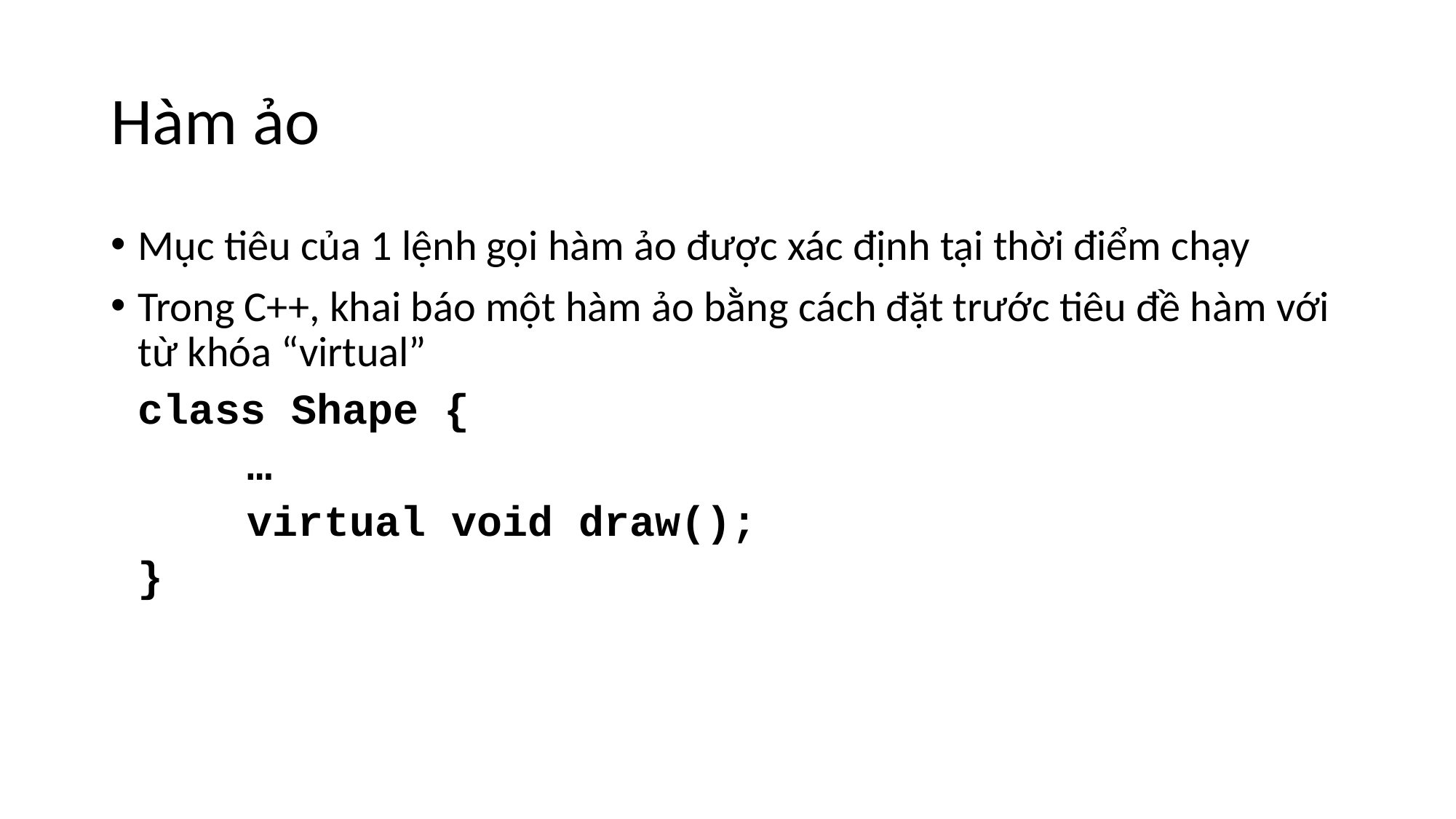

# Hàm ảo
Mục tiêu của 1 lệnh gọi hàm ảo được xác định tại thời điểm chạy
Trong C++, khai báo một hàm ảo bằng cách đặt trước tiêu đề hàm với từ khóa “virtual”
	class Shape {
		…
		virtual void draw();
	}